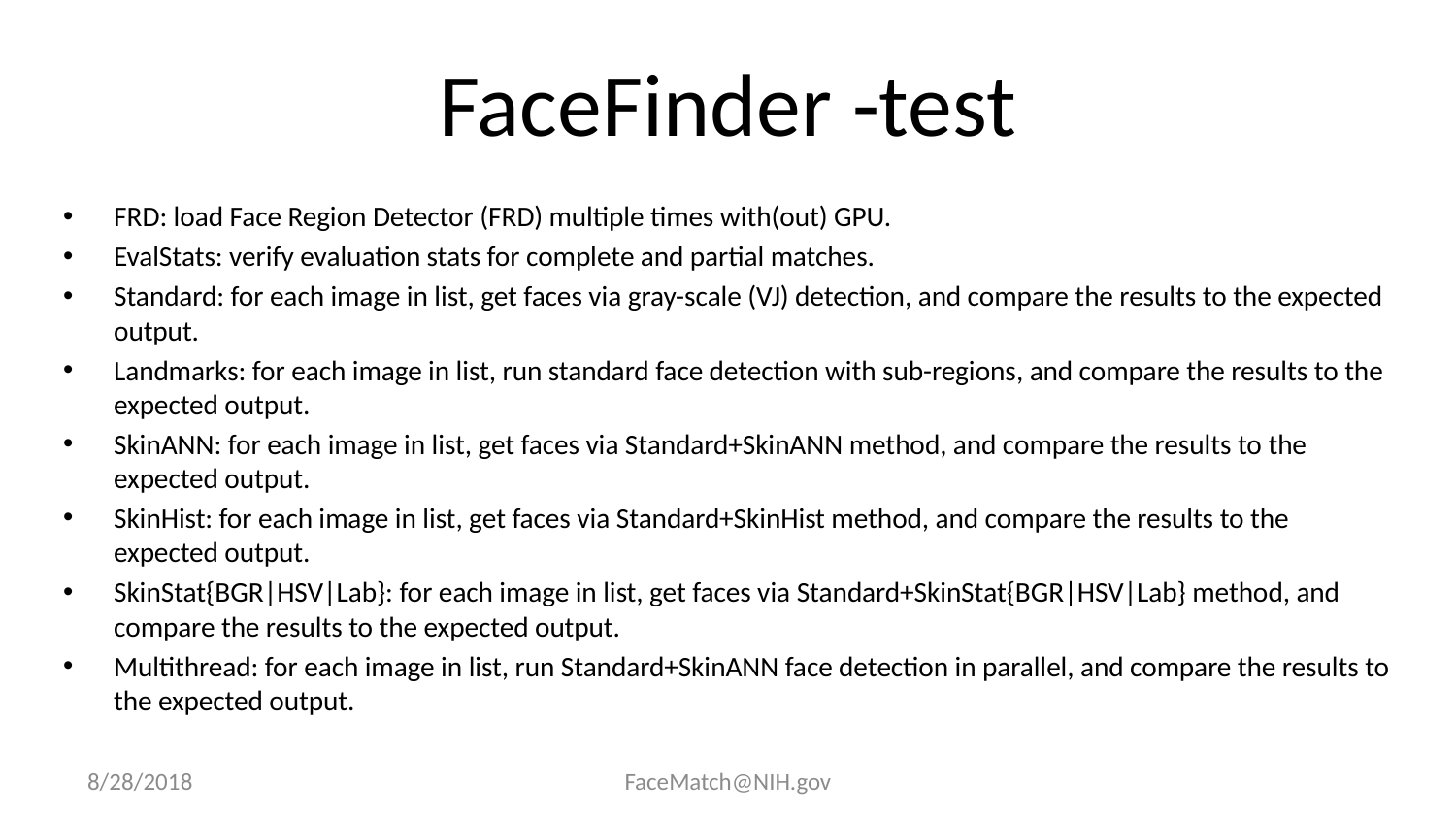

# FaceFinder -test
FRD: load Face Region Detector (FRD) multiple times with(out) GPU.
EvalStats: verify evaluation stats for complete and partial matches.
Standard: for each image in list, get faces via gray-scale (VJ) detection, and compare the results to the expected output.
Landmarks: for each image in list, run standard face detection with sub-regions, and compare the results to the expected output.
SkinANN: for each image in list, get faces via Standard+SkinANN method, and compare the results to the expected output.
SkinHist: for each image in list, get faces via Standard+SkinHist method, and compare the results to the expected output.
SkinStat{BGR|HSV|Lab}: for each image in list, get faces via Standard+SkinStat{BGR|HSV|Lab} method, and compare the results to the expected output.
Multithread: for each image in list, run Standard+SkinANN face detection in parallel, and compare the results to the expected output.
8/28/2018
FaceMatch@NIH.gov